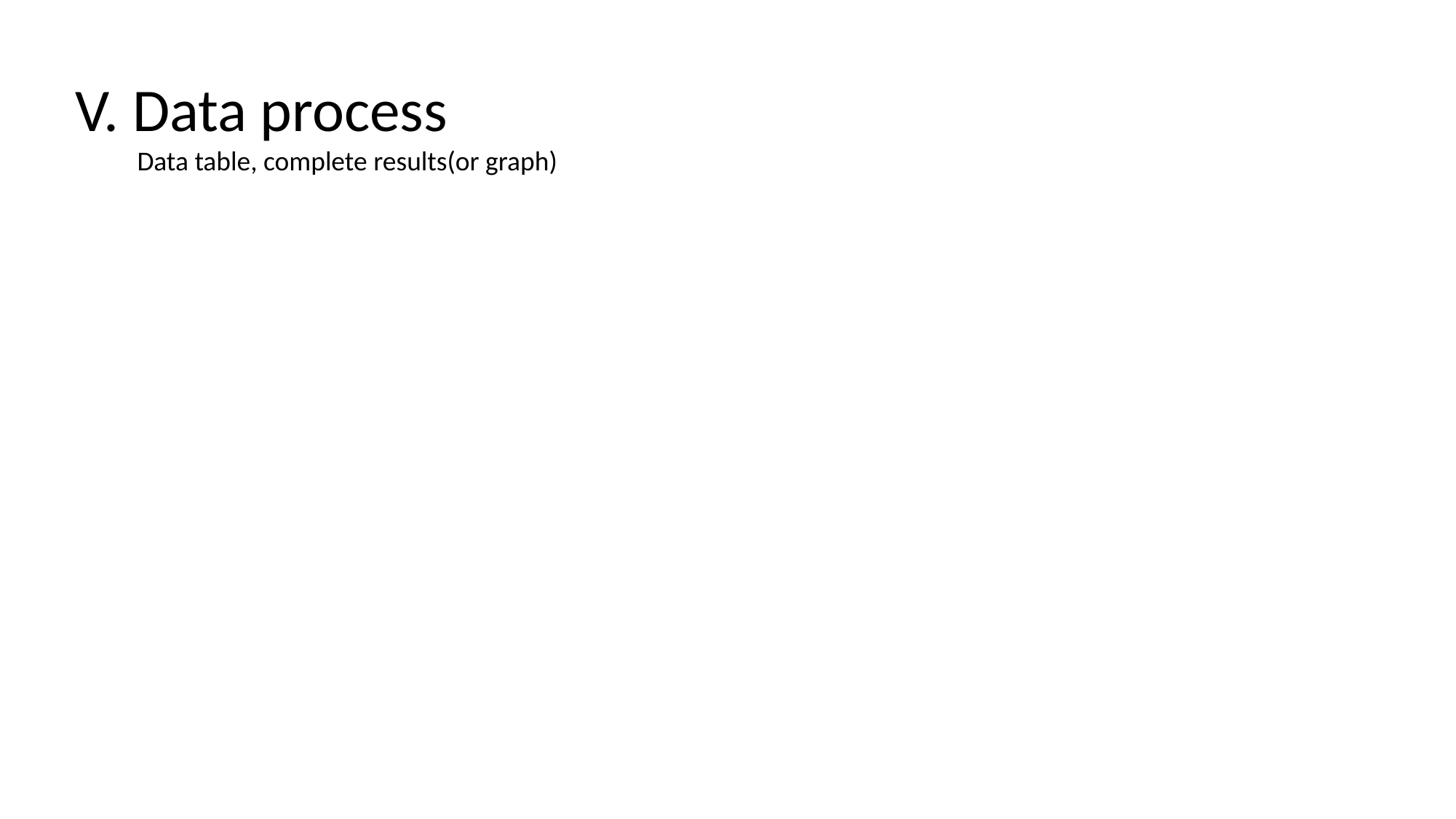

V. Data process
          Data table, complete results(or graph)